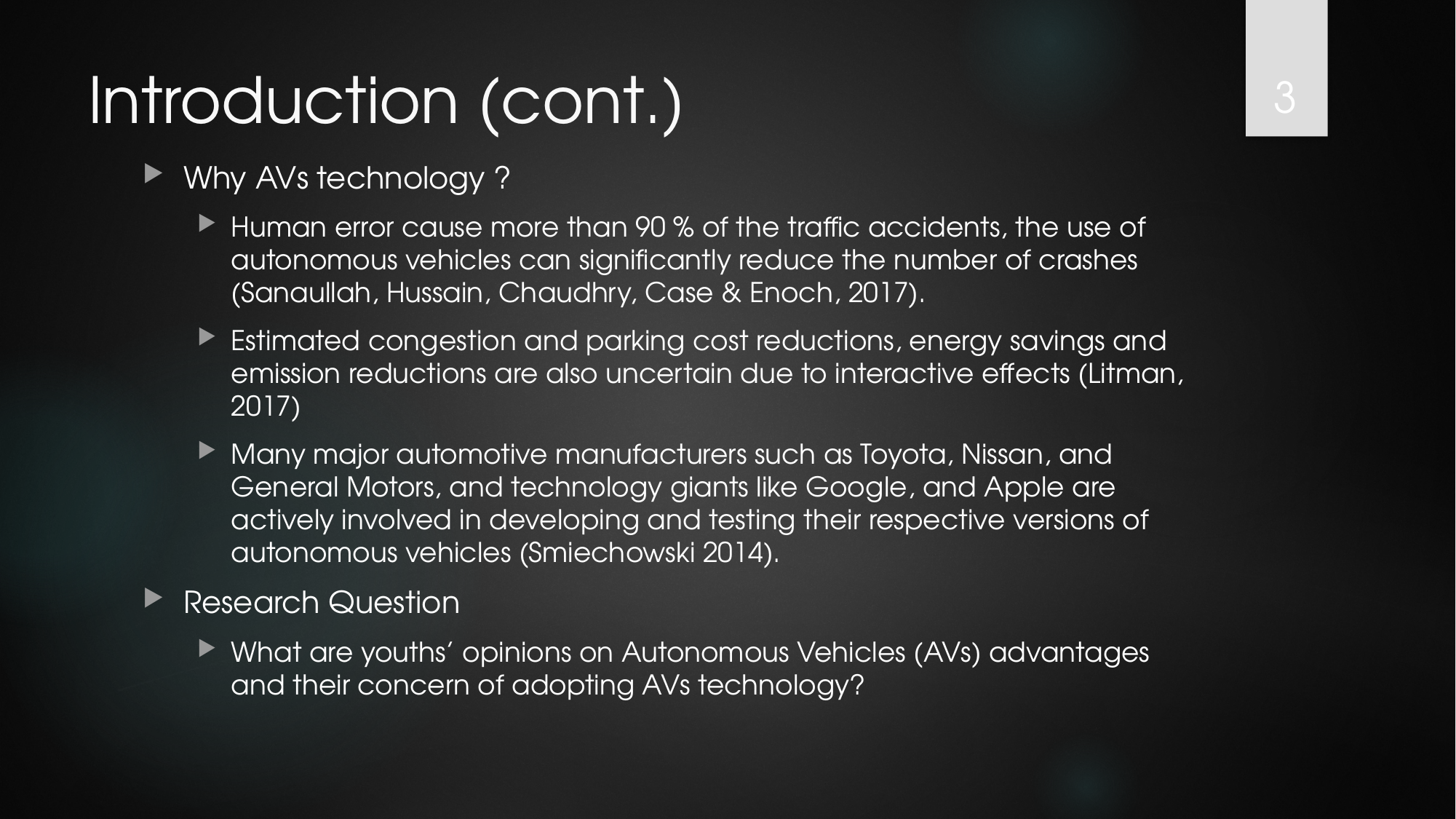

3
# Introduction (cont.)
Why AVs technology ?
Human error cause more than 90 % of the traffic accidents, the use of autonomous vehicles can significantly reduce the number of crashes (Sanaullah, Hussain, Chaudhry, Case & Enoch, 2017).
Estimated congestion and parking cost reductions, energy savings and emission reductions are also uncertain due to interactive effects (Litman, 2017)
Many major automotive manufacturers such as Toyota, Nissan, and General Motors, and technology giants like Google, and Apple are actively involved in developing and testing their respective versions of autonomous vehicles (Smiechowski 2014).
Research Question
What are youths’ opinions on Autonomous Vehicles (AVs) advantages and their concern of adopting AVs technology?